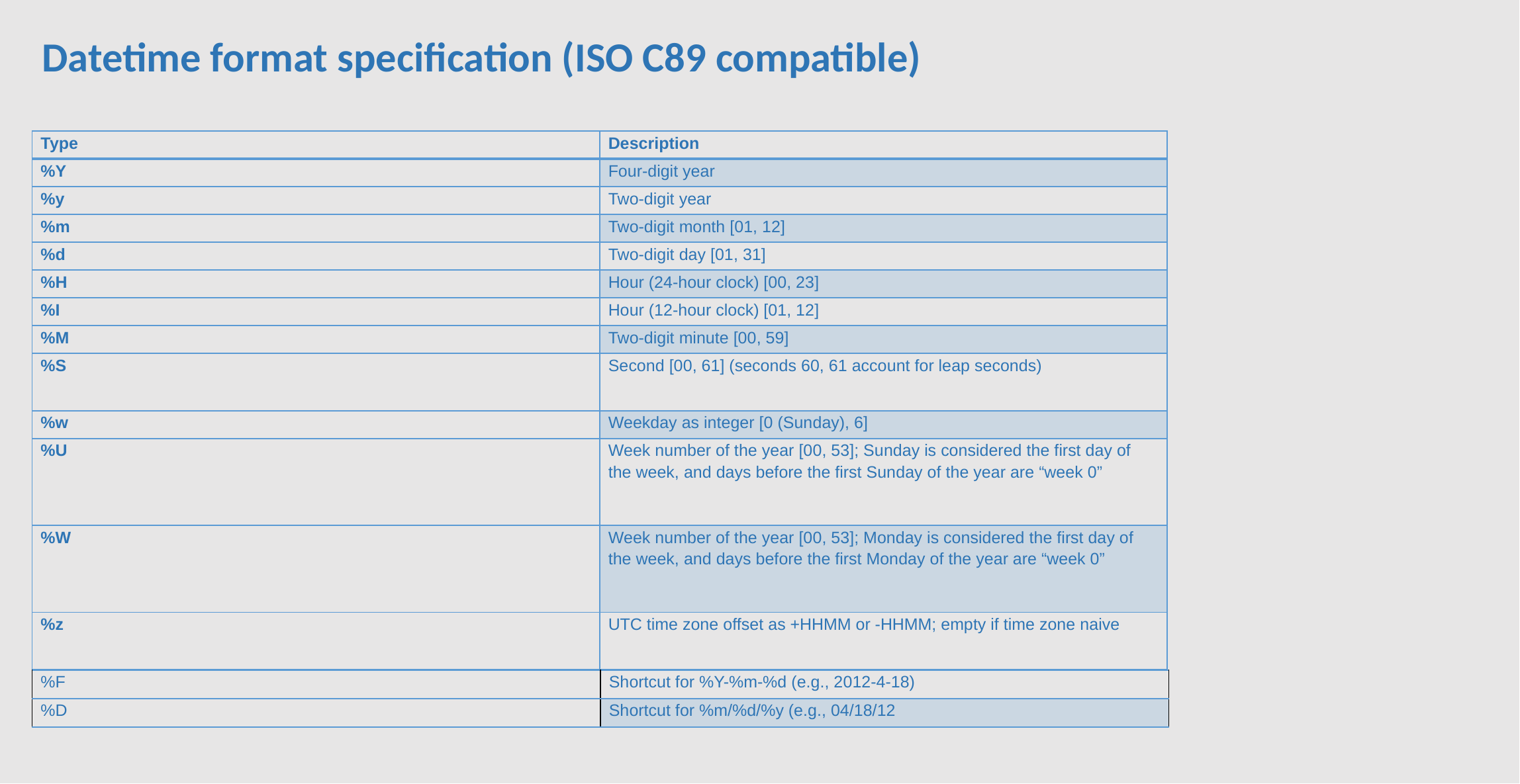

Datetime format specification (ISO C89 compatible)

| Type | Description |
| --- | --- |
| %Y | Four-digit year |
| %y | Two-digit year |
| %m | Two-digit month [01, 12] |
| %d | Two-digit day [01, 31] |
| %H | Hour (24-hour clock) [00, 23] |
| %I | Hour (12-hour clock) [01, 12] |
| %M | Two-digit minute [00, 59] |
| %S | Second [00, 61] (seconds 60, 61 account for leap seconds) |
| %w | Weekday as integer [0 (Sunday), 6] |
| %U | Week number of the year [00, 53]; Sunday is considered the first day of the week, and days before the first Sunday of the year are “week 0” |
| %W | Week number of the year [00, 53]; Monday is considered the first day of the week, and days before the first Monday of the year are “week 0” |
| %z | UTC time zone offset as +HHMM or -HHMM; empty if time zone naive |
| %F | Shortcut for %Y-%m-%d (e.g., 2012-4-18) |
| --- | --- |
| %D | Shortcut for %m/%d/%y (e.g., 04/18/12 |